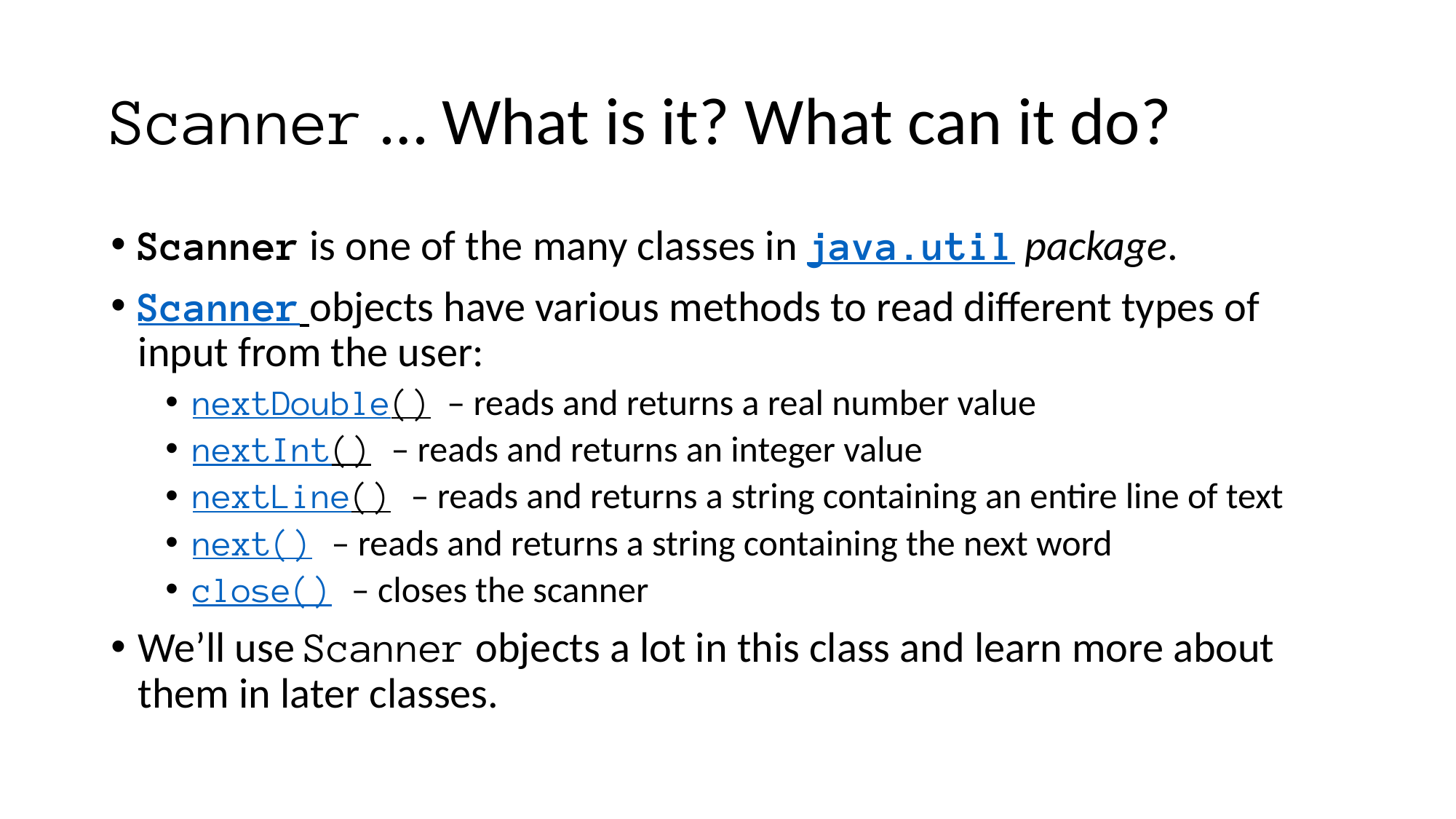

# Scanner … What is it? What can it do?
Scanner is one of the many classes in java.util package.
Scanner objects have various methods to read different types of input from the user:
nextDouble()  – reads and returns a real number value
nextInt() – reads and returns an integer value
nextLine() – reads and returns a string containing an entire line of text
next() – reads and returns a string containing the next word
close() – closes the scanner
We’ll use Scanner objects a lot in this class and learn more about them in later classes.